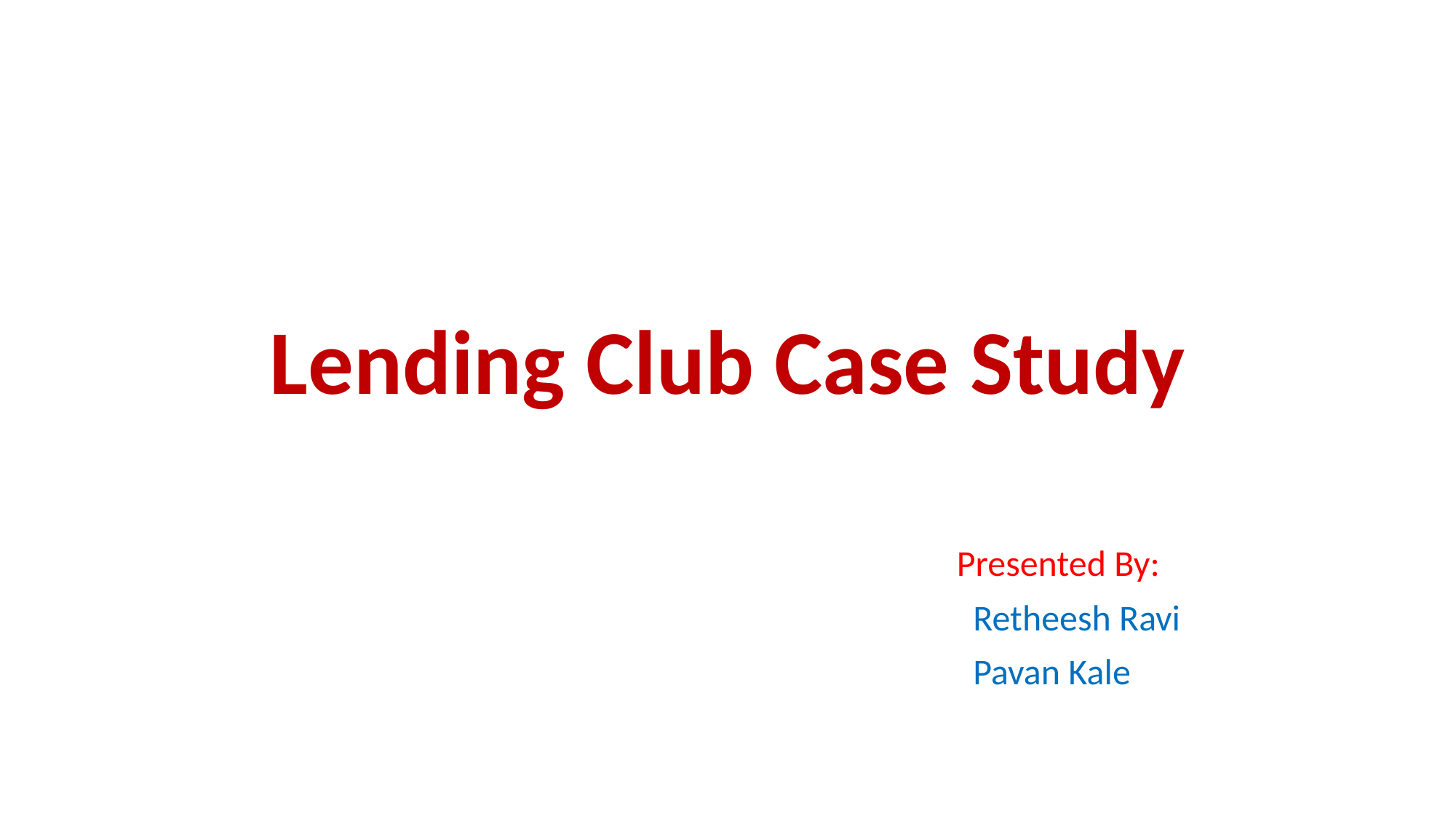

# Lending Club Case Study

							Presented By:
							  Retheesh Ravi
							  Pavan Kale